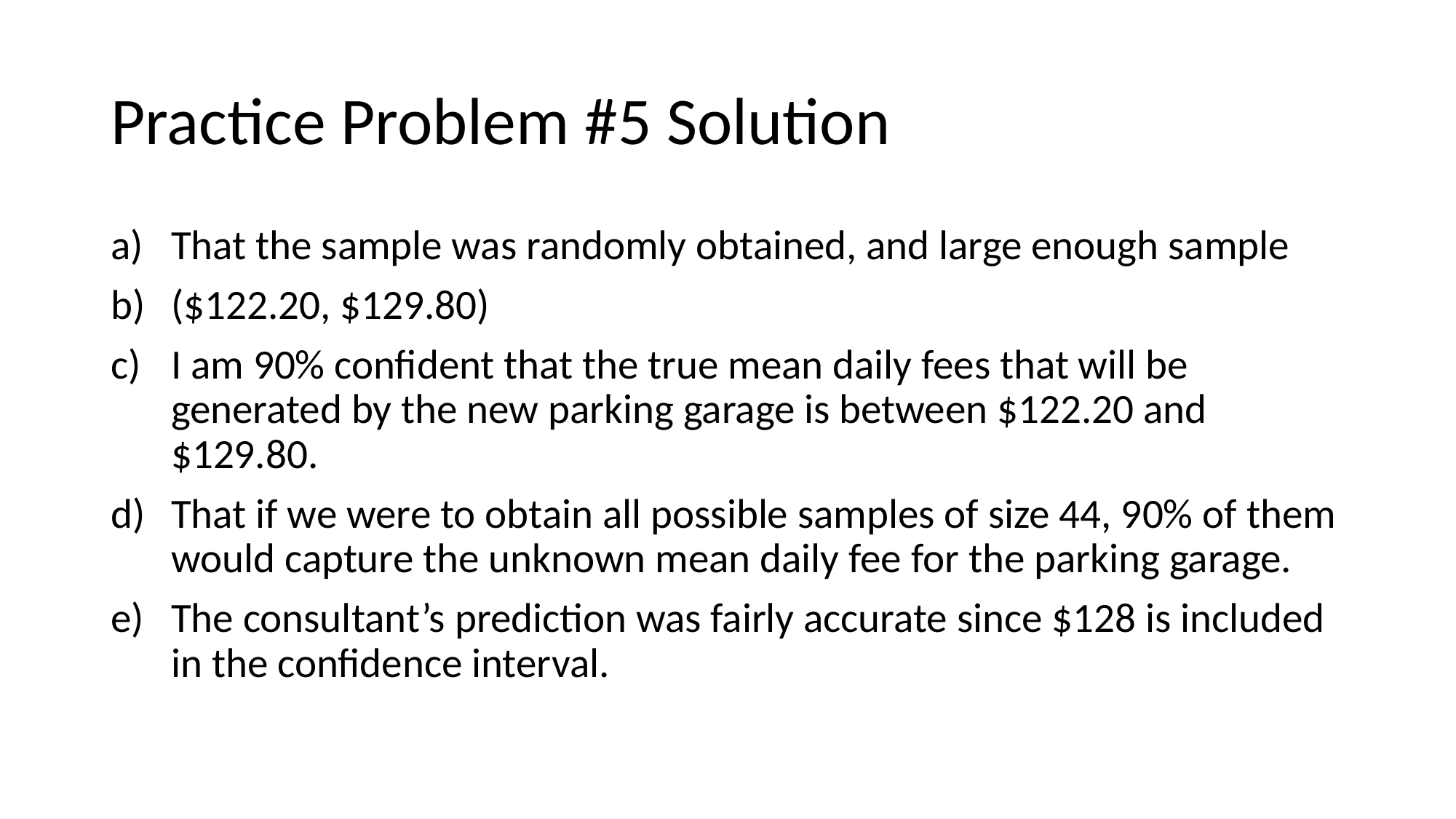

# Practice Problem #5 Solution
That the sample was randomly obtained, and large enough sample
($122.20, $129.80)
I am 90% confident that the true mean daily fees that will be generated by the new parking garage is between $122.20 and $129.80.
That if we were to obtain all possible samples of size 44, 90% of them would capture the unknown mean daily fee for the parking garage.
The consultant’s prediction was fairly accurate since $128 is included in the confidence interval.